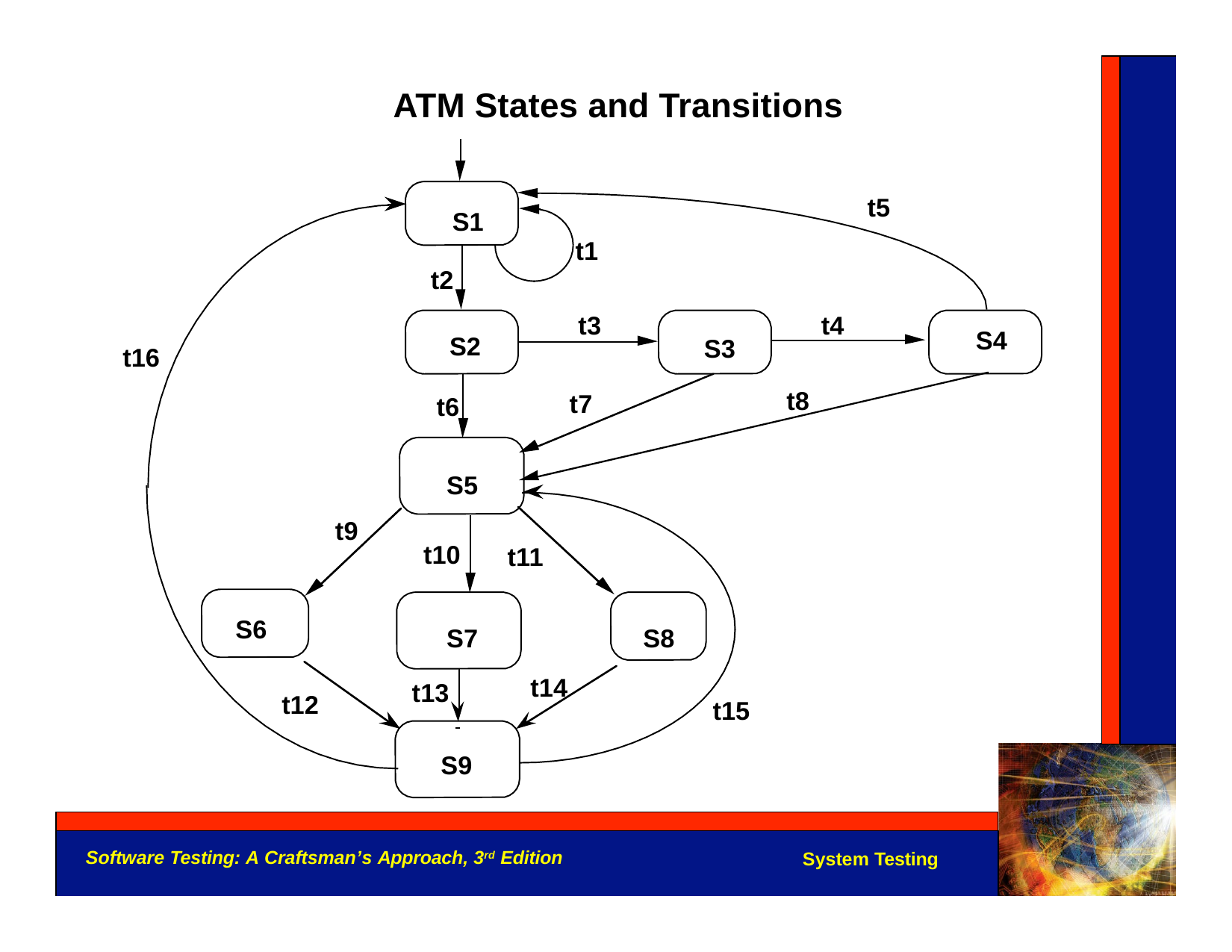

ATM States and Transitions

t5

S1

t1

t2

t3
t4

S4
S2
S3

t16

t8
t7
t6

S5

t9
t10
t11

S6
S7
S8

t14
t13
t12
t15

S9
Software Testing: A Craftsman’s Approach, 3rd  Edition
System Testing